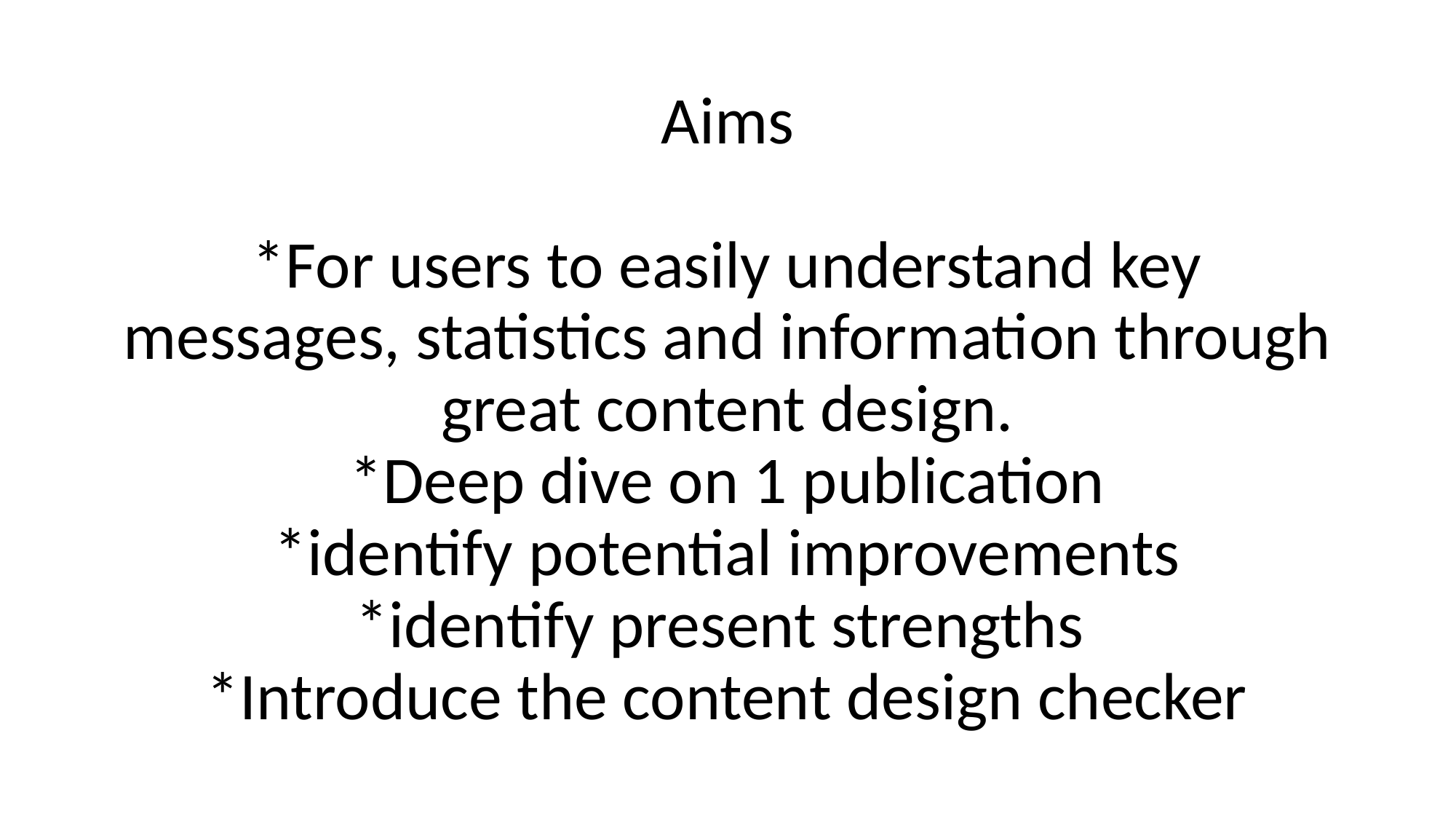

# Aims *For users to easily understand key messages, statistics and information through great content design. *Deep dive on 1 publication *identify potential improvements *identify present strengths *Introduce the content design checker